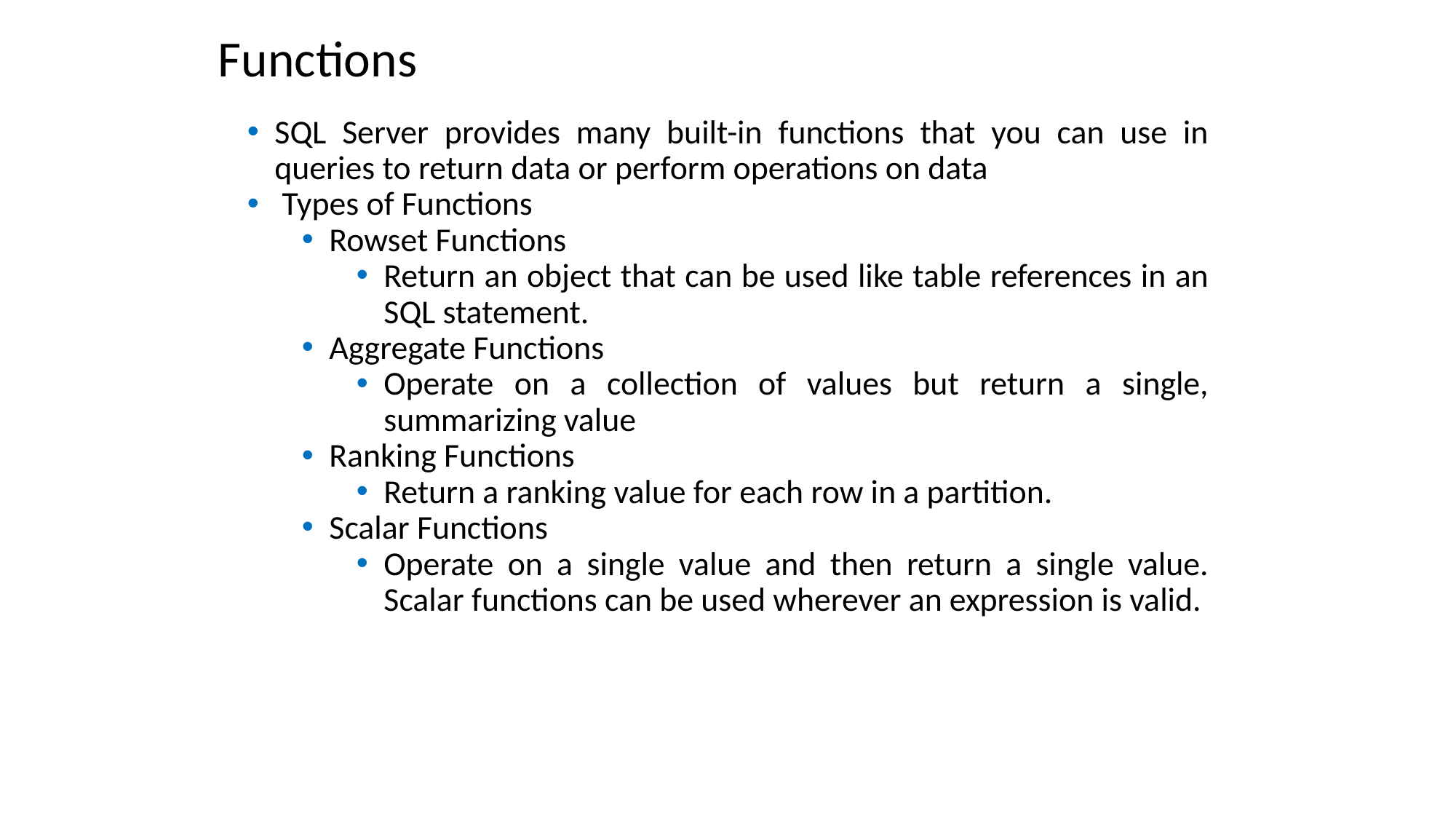

Functions
SQL Server provides many built-in functions that you can use in queries to return data or perform operations on data
 Types of Functions
Rowset Functions
Return an object that can be used like table references in an SQL statement.
Aggregate Functions
Operate on a collection of values but return a single, summarizing value
Ranking Functions
Return a ranking value for each row in a partition.
Scalar Functions
Operate on a single value and then return a single value. Scalar functions can be used wherever an expression is valid.

|  |
| --- |